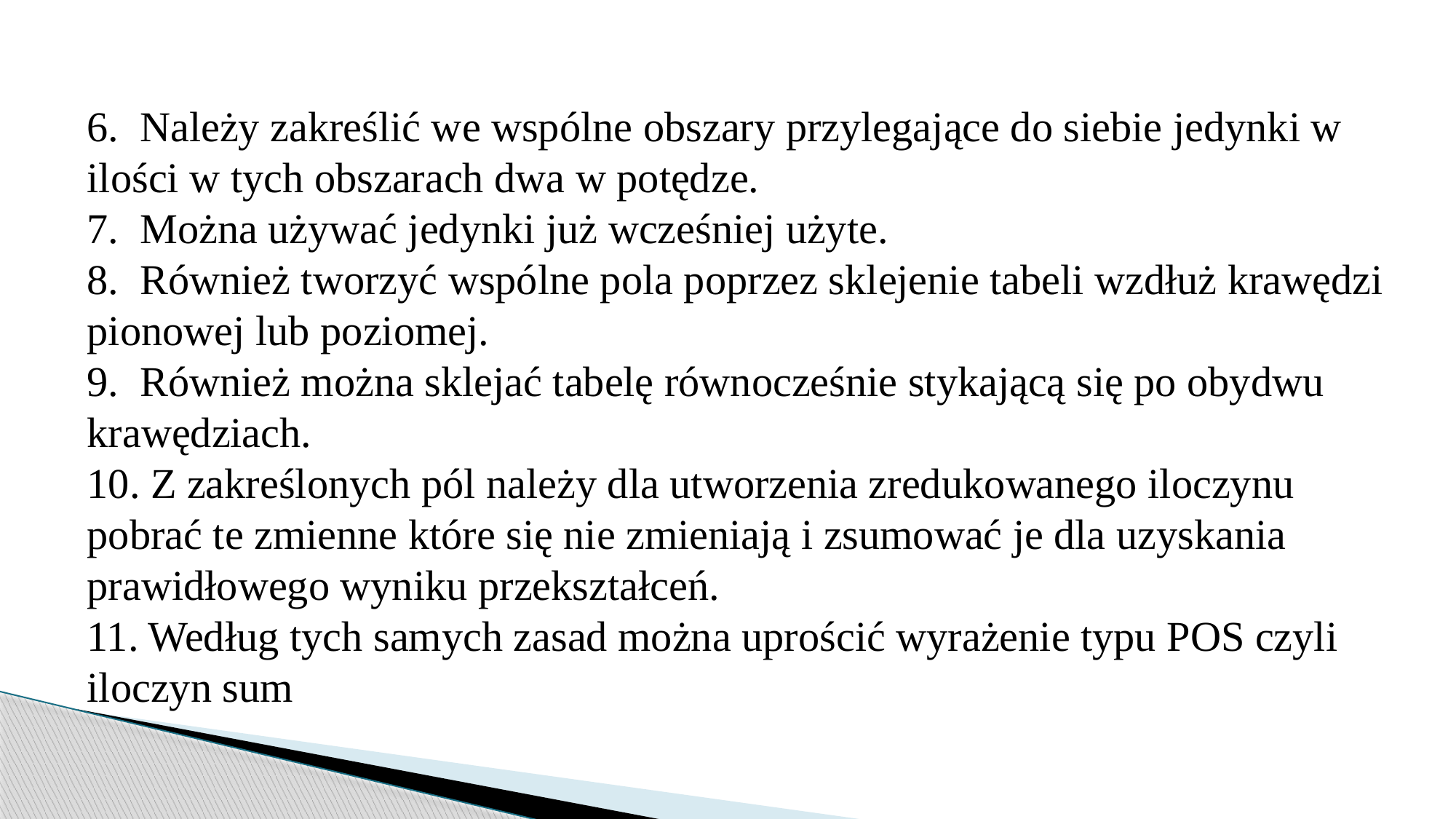

6.  Należy zakreślić we wspólne obszary przylegające do siebie jedynki w ilości w tych obszarach dwa w potędze.
7.  Można używać jedynki już wcześniej użyte.
8.  Również tworzyć wspólne pola poprzez sklejenie tabeli wzdłuż krawędzi pionowej lub poziomej.
9.  Również można sklejać tabelę równocześnie stykającą się po obydwu krawędziach.
10. Z zakreślonych pól należy dla utworzenia zredukowanego iloczynu pobrać te zmienne które się nie zmieniają i zsumować je dla uzyskania prawidłowego wyniku przekształceń.
11. Według tych samych zasad można uprościć wyrażenie typu POS czyli iloczyn sum